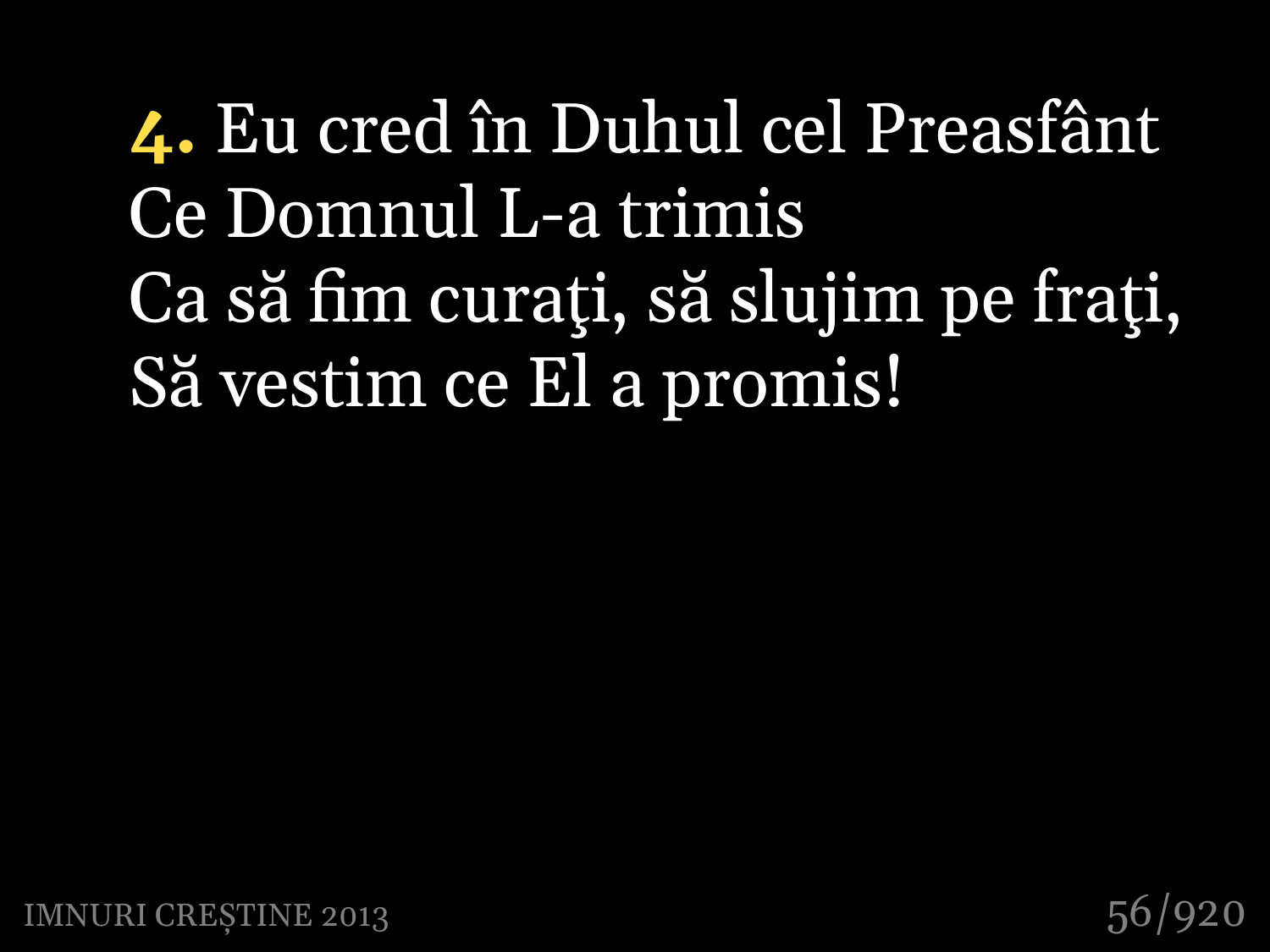

4. Eu cred în Duhul cel Preasfânt
Ce Domnul L-a trimis
Ca să fim curaţi, să slujim pe fraţi,
Să vestim ce El a promis!
56/920
IMNURI CREȘTINE 2013